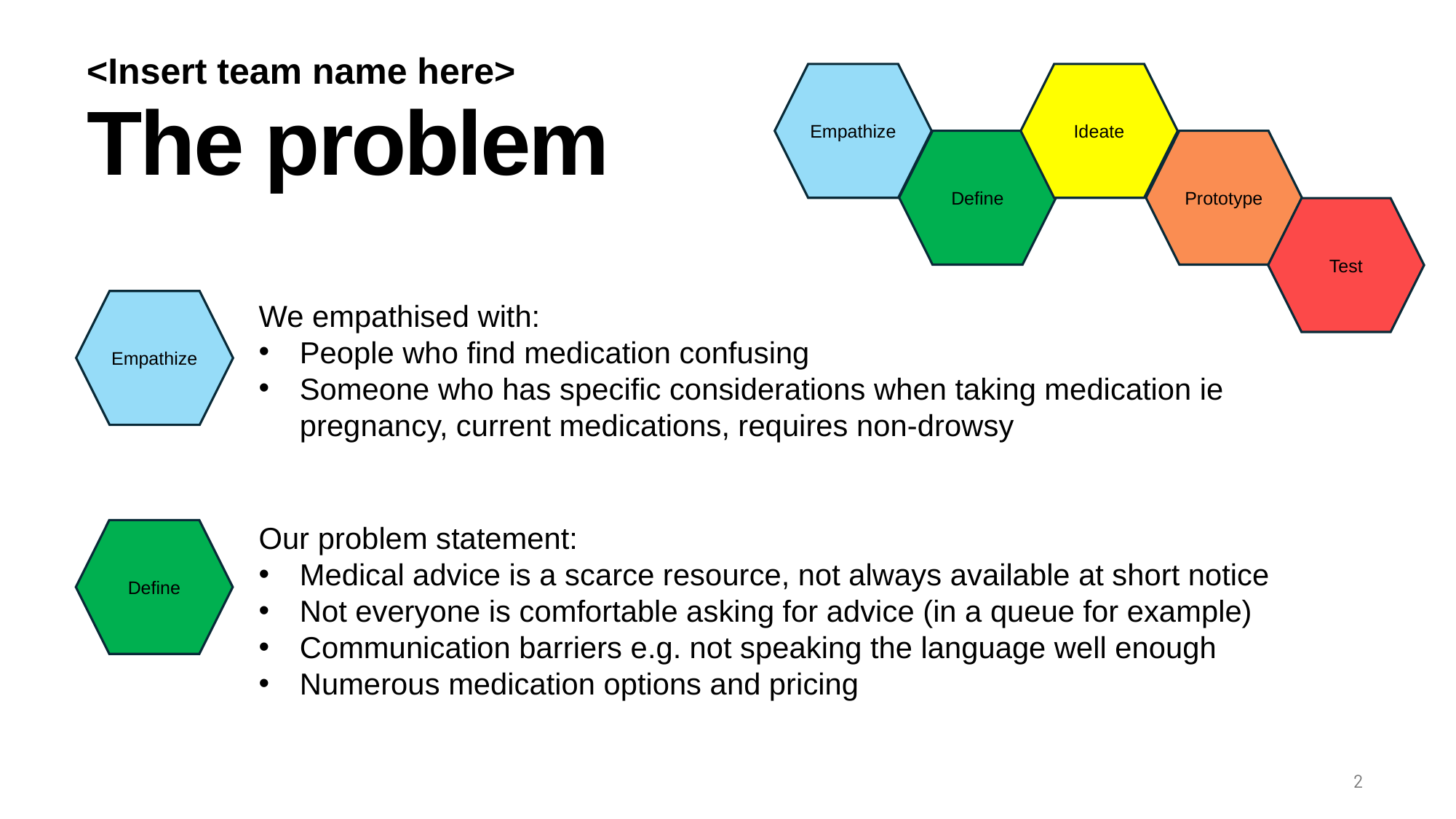

<Insert team name here>
Empathize
Ideate
# The problem
Define
Prototype
Test
Empathize
We empathised with:
People who find medication confusing
Someone who has specific considerations when taking medication ie pregnancy, current medications, requires non-drowsy

Our problem statement:
Medical advice is a scarce resource, not always available at short notice
Not everyone is comfortable asking for advice (in a queue for example)
Communication barriers e.g. not speaking the language well enough
Numerous medication options and pricing

Define
2